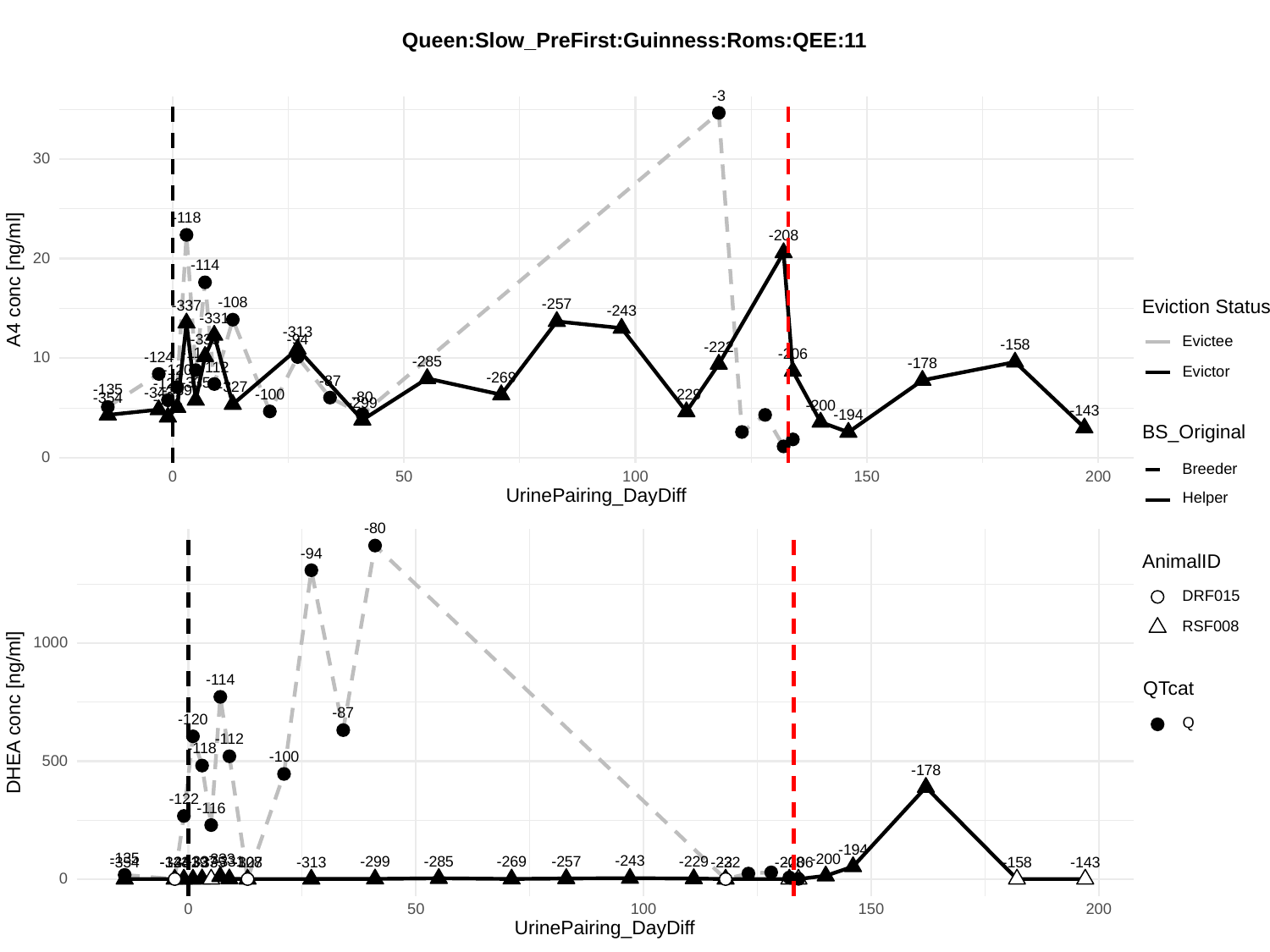

Queen:Slow_PreFirst:Guinness:Roms:QEE:11
-3

30

-118

-208

20

-114
A4 conc [ng/ml]

-108
-257
Eviction Status
-337
-243

-331

-313
-333
-94
Evictee

-158

-222

-116
-206

-124
10

-285

-178

-112

-120
Evictor

-269
-87

-335
-122

-327

-135
-339
-343
-100
-229

-80
-354

-341

-299

-200

-143

-194

BS_Original

0

Breeder

0
50
100
150
200
UrinePairing_DayDiff
Helper

-80

-94
AnimalID

DRF015

RSF008
1000

-114
QTcat

DHEA conc [ng/ml]
-87
-120
Q

-112
-118

-100
500

-178

-122
-116

-194
-135
-200
-333
-243
-285
-257

-229
-337
-331
-299
-269
-341
-354
-343
-327
-339
-313
-335
-3
-143
-108
-208
-206
-158
-222
-124

0

0
50
100
150
200
UrinePairing_DayDiff